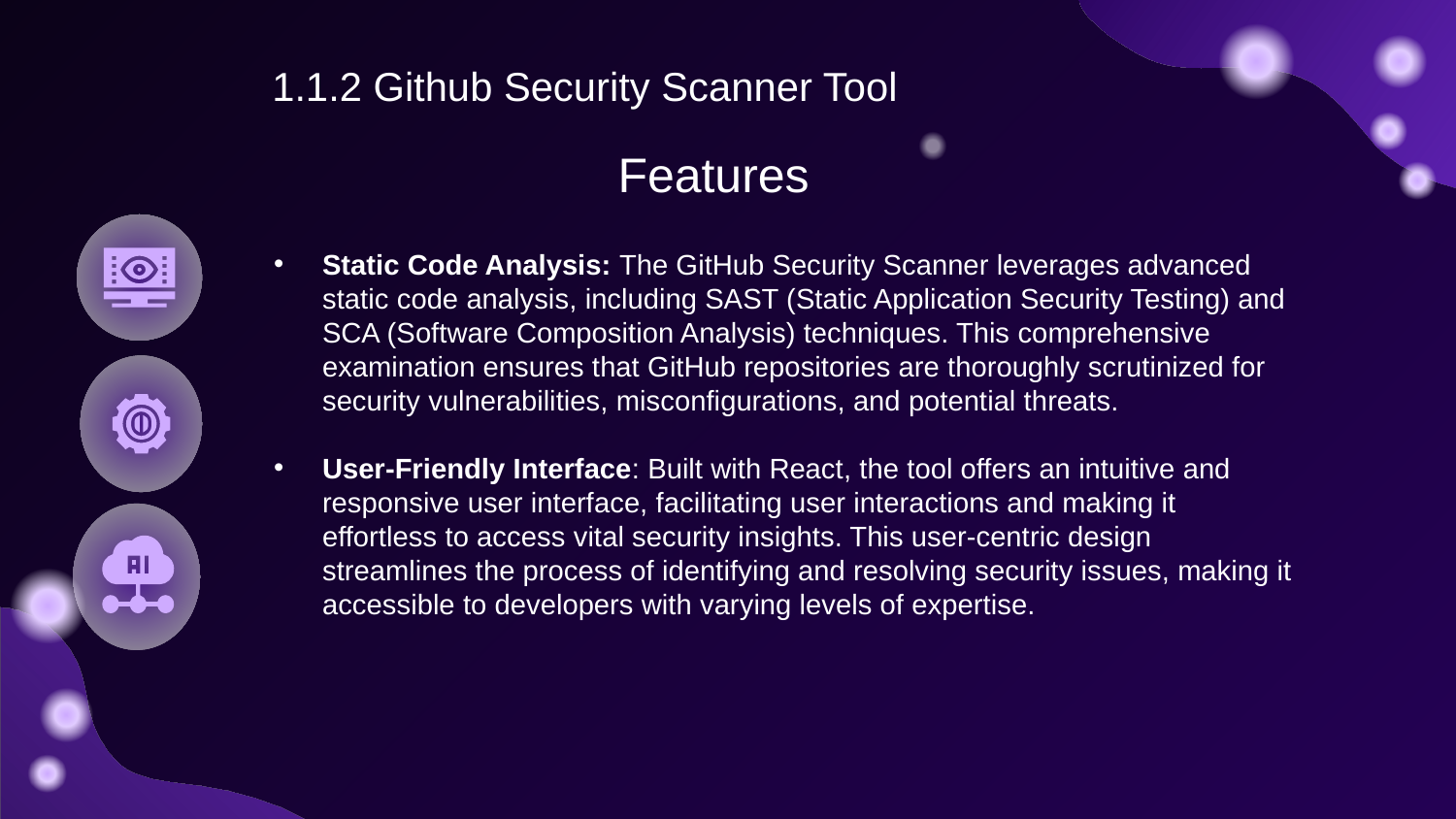

1.1.2 Github Security Scanner Tool

# Features

Static Code Analysis: The GitHub Security Scanner leverages advanced static code analysis, including SAST (Static Application Security Testing) and SCA (Software Composition Analysis) techniques. This comprehensive examination ensures that GitHub repositories are thoroughly scrutinized for security vulnerabilities, misconfigurations, and potential threats.

User-Friendly Interface: Built with React, the tool offers an intuitive and responsive user interface, facilitating user interactions and making it effortless to access vital security insights. This user-centric design streamlines the process of identifying and resolving security issues, making it accessible to developers with varying levels of expertise.